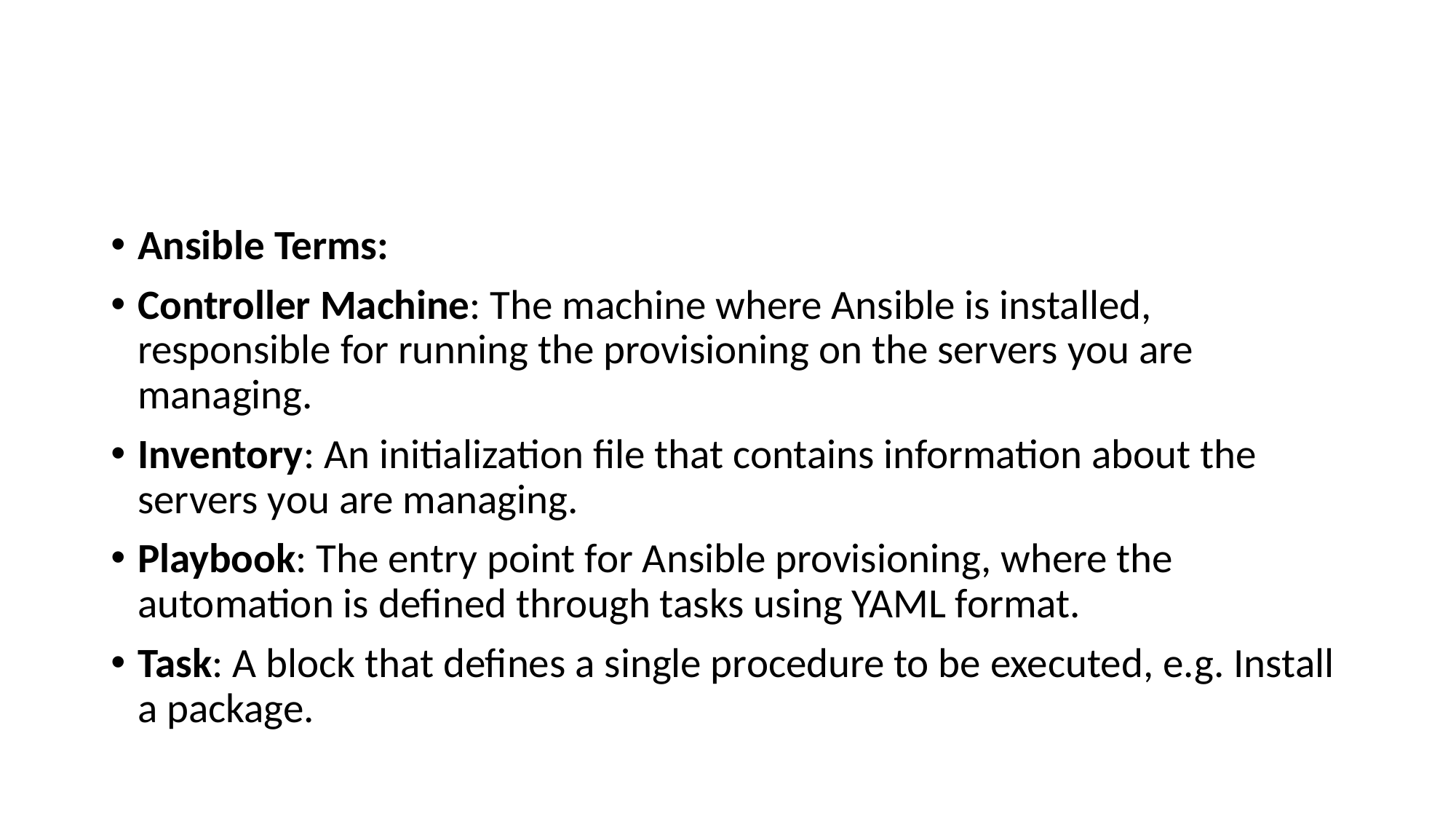

#
Ansible Terms:
Controller Machine: The machine where Ansible is installed, responsible for running the provisioning on the servers you are managing.
Inventory: An initialization file that contains information about the servers you are managing.
Playbook: The entry point for Ansible provisioning, where the automation is defined through tasks using YAML format.
Task: A block that defines a single procedure to be executed, e.g. Install a package.